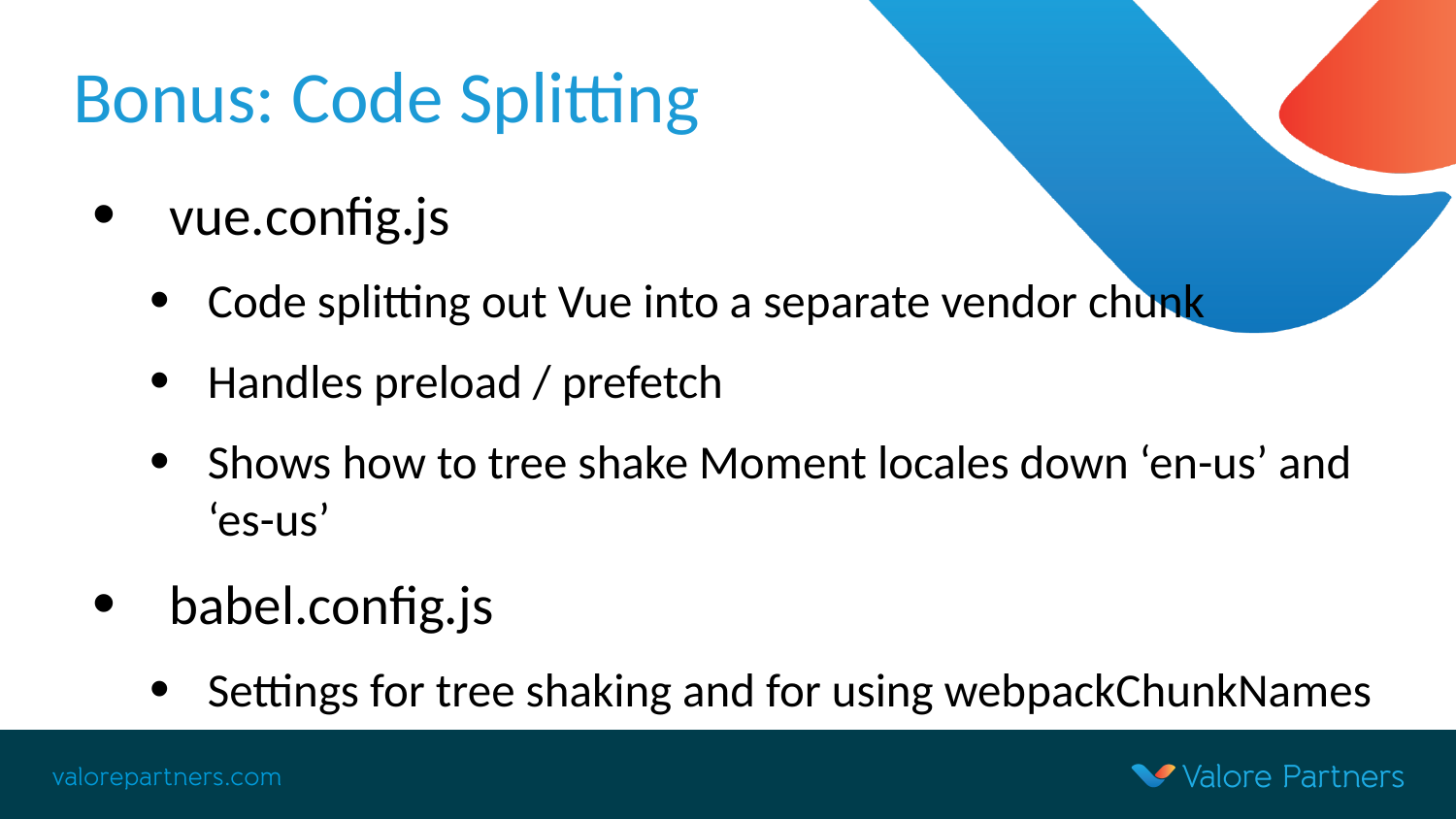

# Bonus: Code Splitting
vue.config.js
Code splitting out Vue into a separate vendor chunk
Handles preload / prefetch
Shows how to tree shake Moment locales down ‘en-us’ and ‘es-us’
babel.config.js
Settings for tree shaking and for using webpackChunkNames